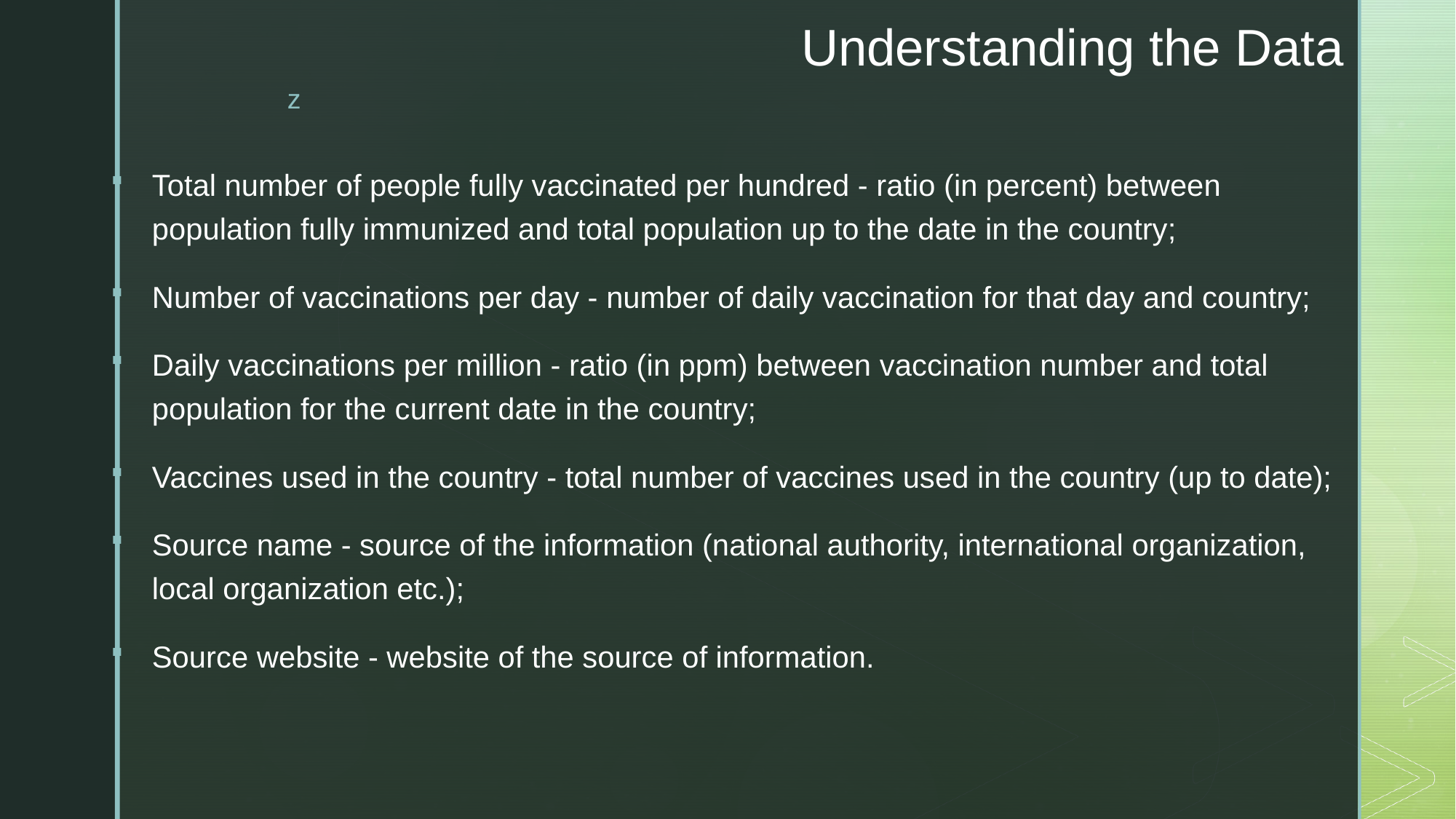

# Understanding the Data
Total number of people fully vaccinated per hundred - ratio (in percent) between population fully immunized and total population up to the date in the country;
Number of vaccinations per day - number of daily vaccination for that day and country;
Daily vaccinations per million - ratio (in ppm) between vaccination number and total population for the current date in the country;
Vaccines used in the country - total number of vaccines used in the country (up to date);
Source name - source of the information (national authority, international organization, local organization etc.);
Source website - website of the source of information.